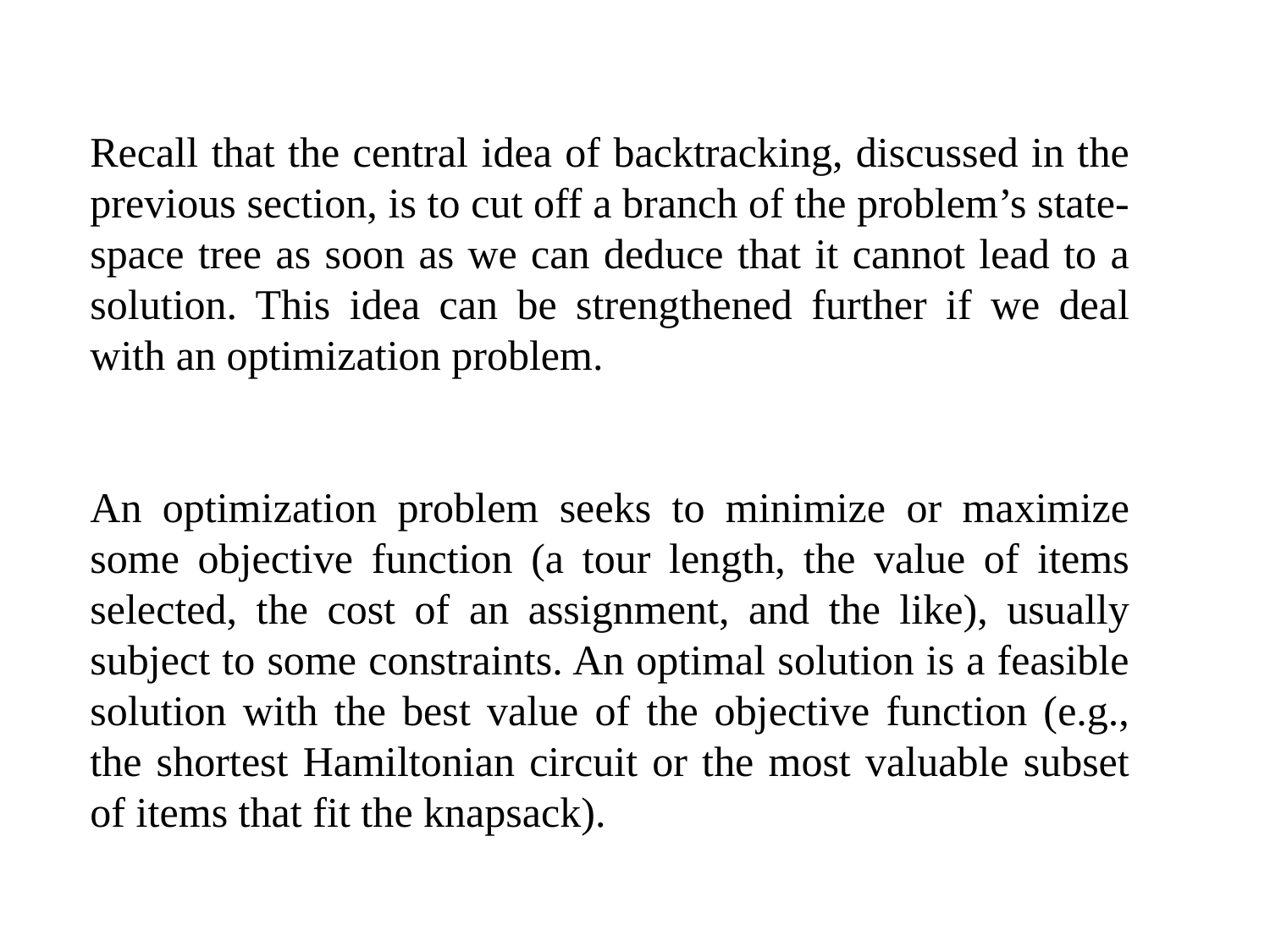

Recall that the central idea of backtracking, discussed in the previous section, is to cut off a branch of the problem’s state-space tree as soon as we can deduce that it cannot lead to a solution. This idea can be strengthened further if we deal with an optimization problem.

An optimization problem seeks to minimize or maximize some objective function (a tour length, the value of items selected, the cost of an assignment, and the like), usually subject to some constraints. An optimal solution is a feasible solution with the best value of the objective function (e.g., the shortest Hamiltonian circuit or the most valuable subset of items that fit the knapsack).